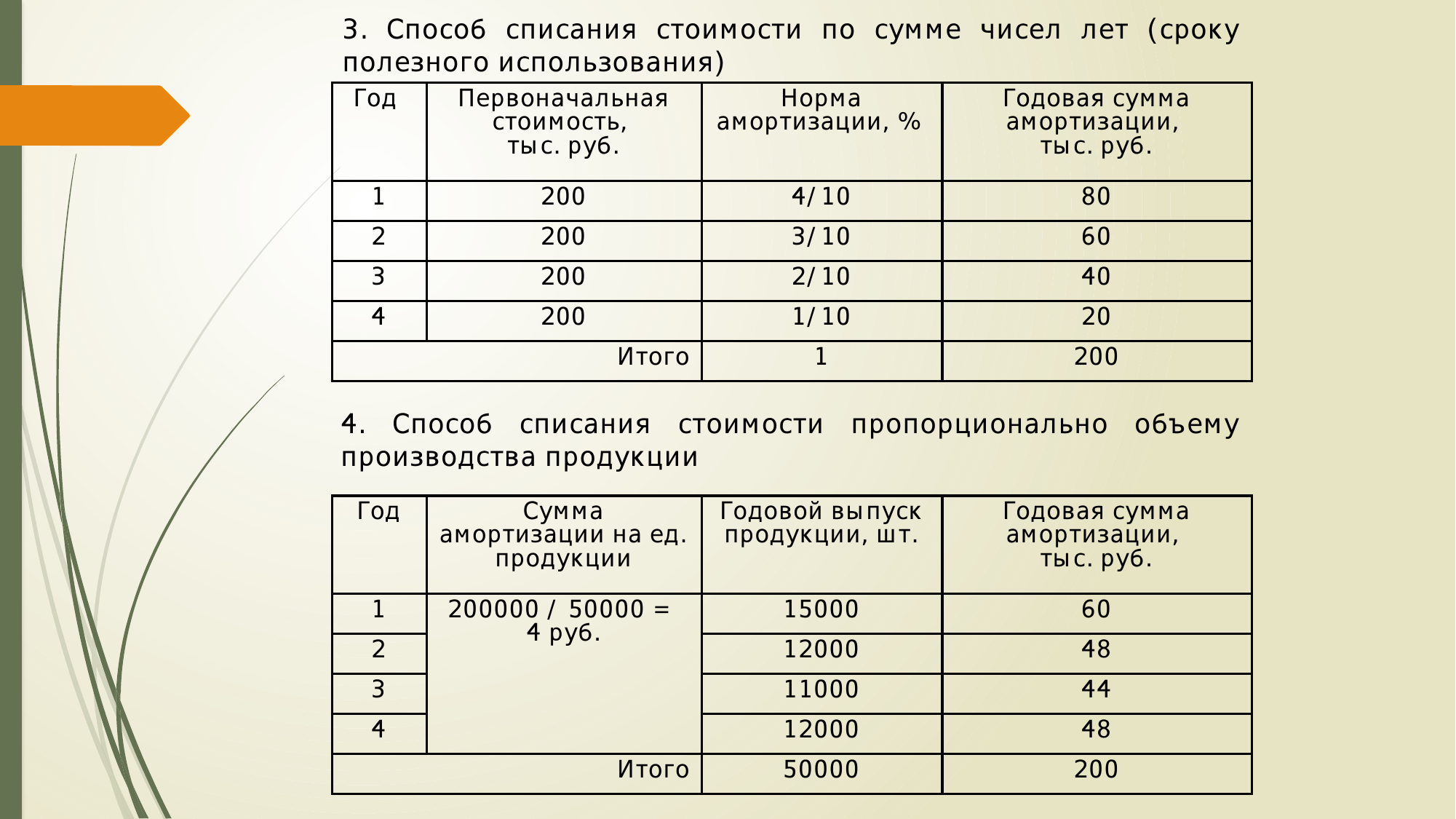

3. Способ списания стоимости по сумме чисел лет (сроку полезного использования)
| Год | Первоначальная стоимость, тыс. руб. | Норма амортизации, % | Годовая сумма амортизации, тыс. руб. |
| --- | --- | --- | --- |
| 1 | 200 | 4/10 | 80 |
| 2 | 200 | 3/10 | 60 |
| 3 | 200 | 2/10 | 40 |
| 4 | 200 | 1/10 | 20 |
| Итого |  | 1 | 200 |
4. Способ списания стоимости пропорционально объему производства продукции
| Год | Сумма амортизации на ед. продукции | Годовой выпуск продукции, шт. | Годовая сумма амортизации, тыс. руб. |
| --- | --- | --- | --- |
| 1 | 200000 / 50000 = 4 руб. | 15000 | 60 |
| 2 |  | 12000 | 48 |
| 3 |  | 11000 | 44 |
| 4 |  | 12000 | 48 |
| Итого |  | 50000 | 200 |